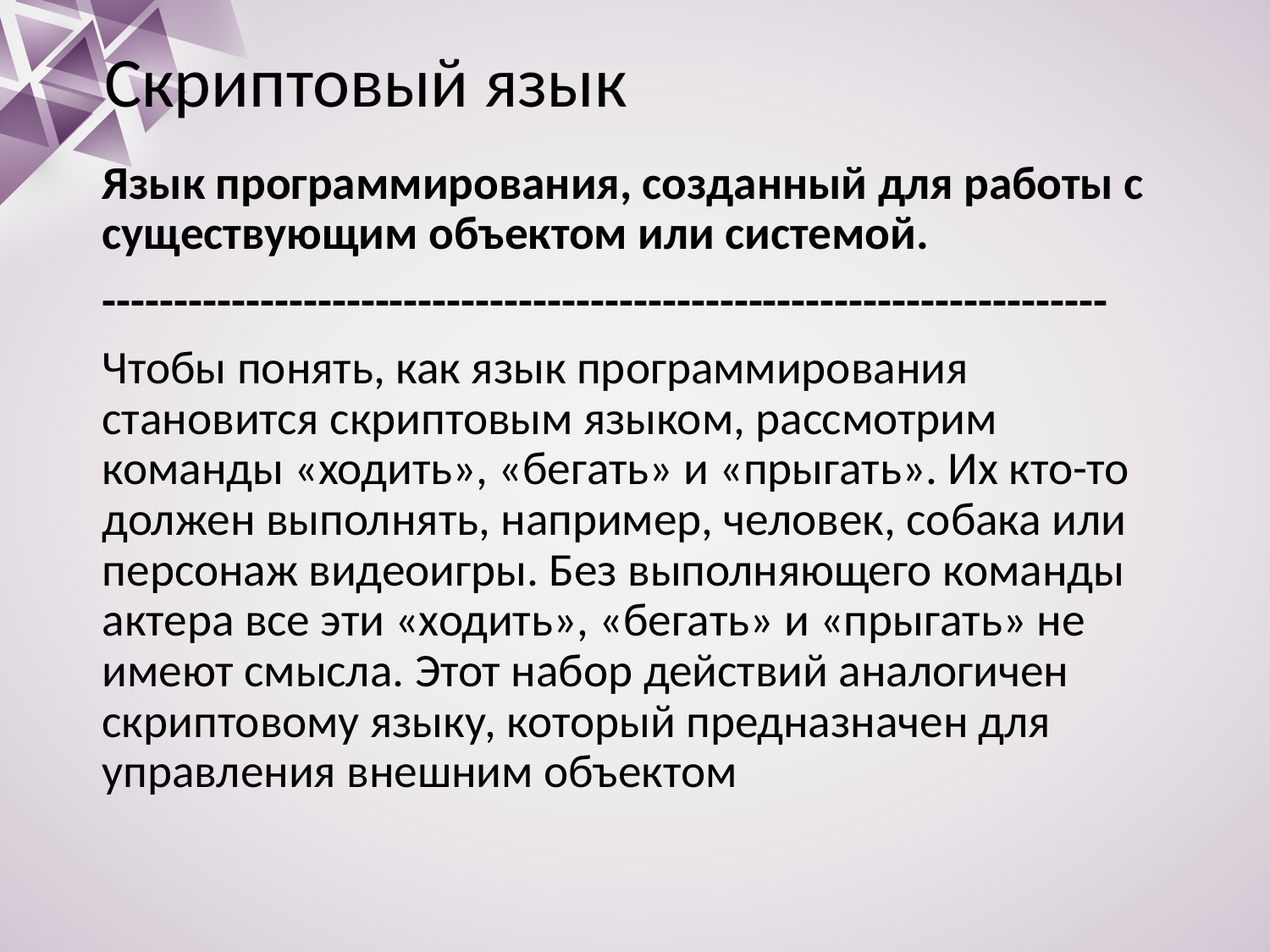

# Скриптовый язык
Язык программирования, созданный для работы с существующим объектом или системой.
----------------------------------------------------------------------
Чтобы понять, как язык программирования становится скриптовым языком, рассмотрим команды «ходить», «бегать» и «прыгать». Их кто-то должен выполнять, например, человек, собака или персонаж видеоигры. Без выполняющего команды актера все эти «ходить», «бегать» и «прыгать» не имеют смысла. Этот набор действий аналогичен скриптовому языку, который предназначен для управления внешним объектом